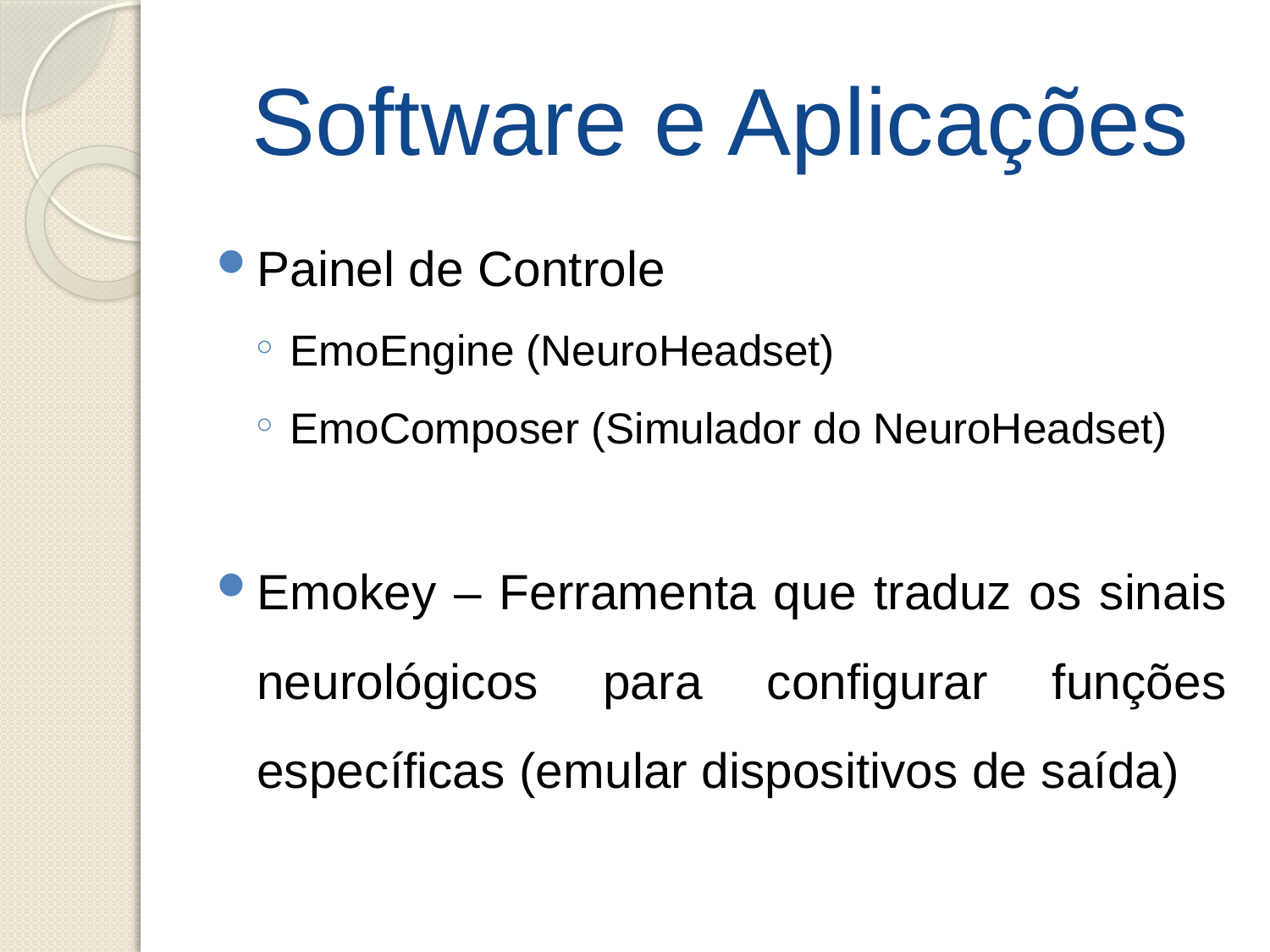

# Software e Aplicações
Painel de Controle
EmoEngine (NeuroHeadset)
EmoComposer (Simulador do NeuroHeadset)

Emokey – Ferramenta que traduz os sinais neurológicos para configurar funções específicas (emular dispositivos de saída)